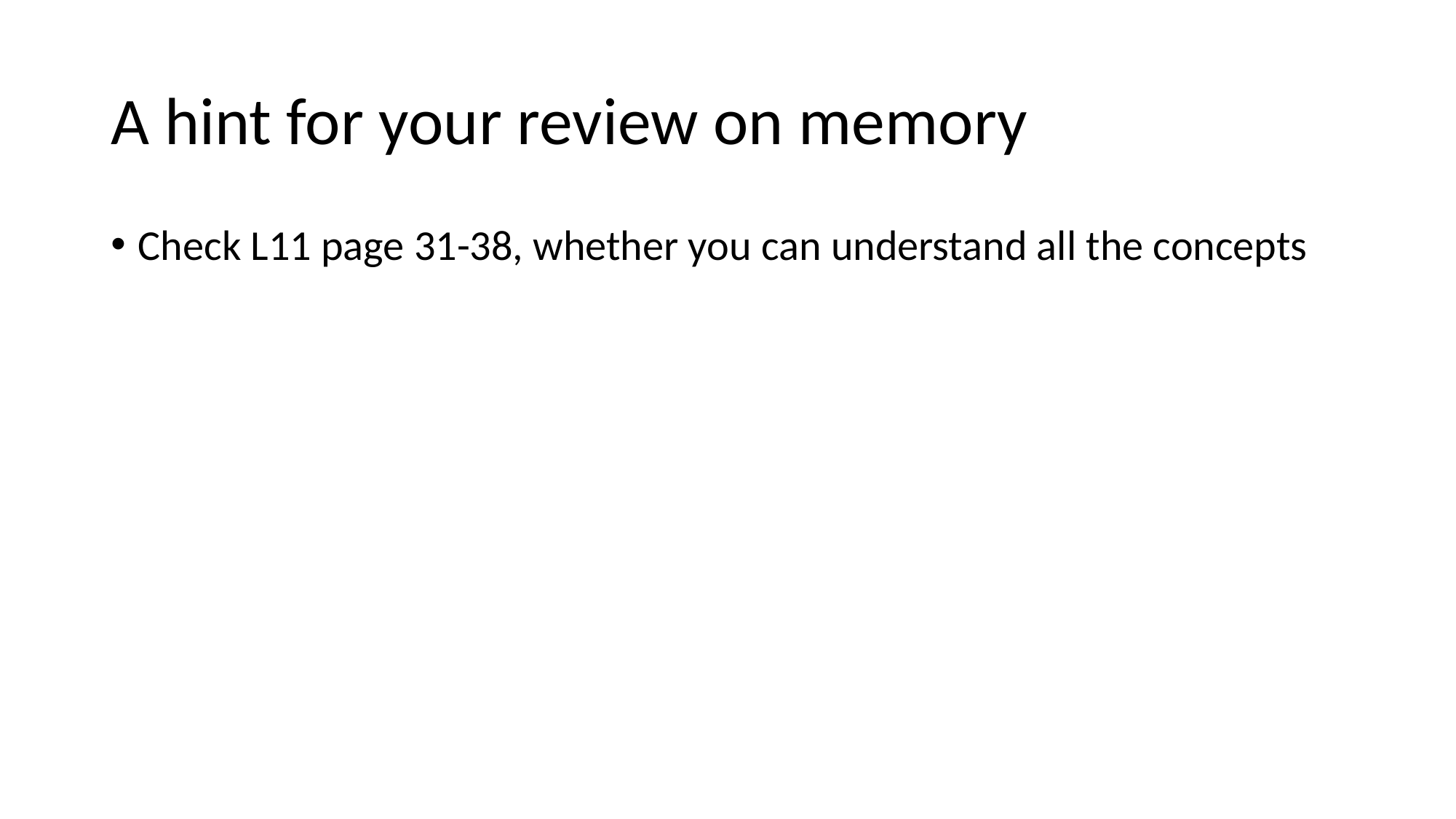

# A hint for your review on memory
Check L11 page 31-38, whether you can understand all the concepts